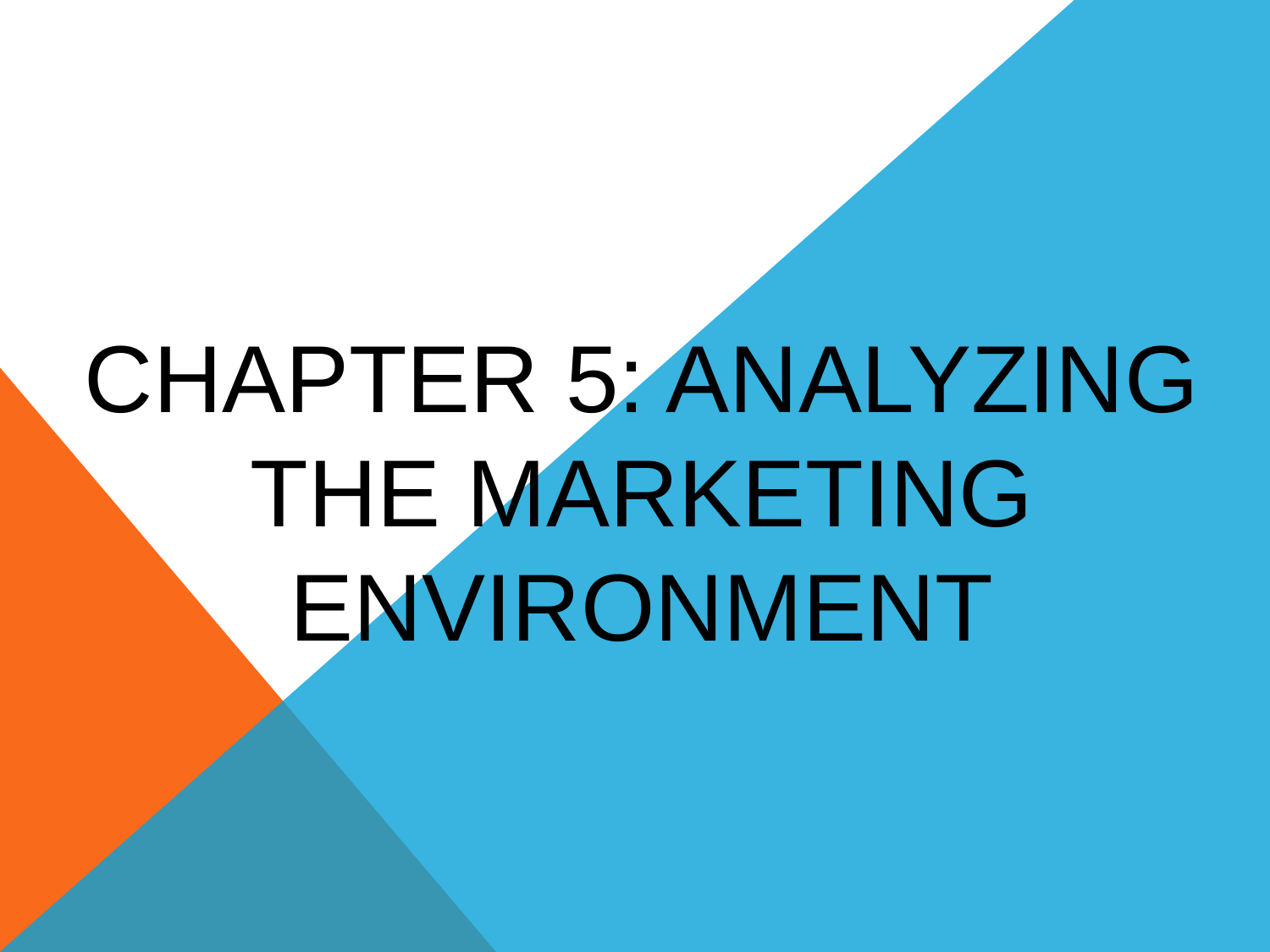

# Chapter 5: Analyzing the Marketing Environment